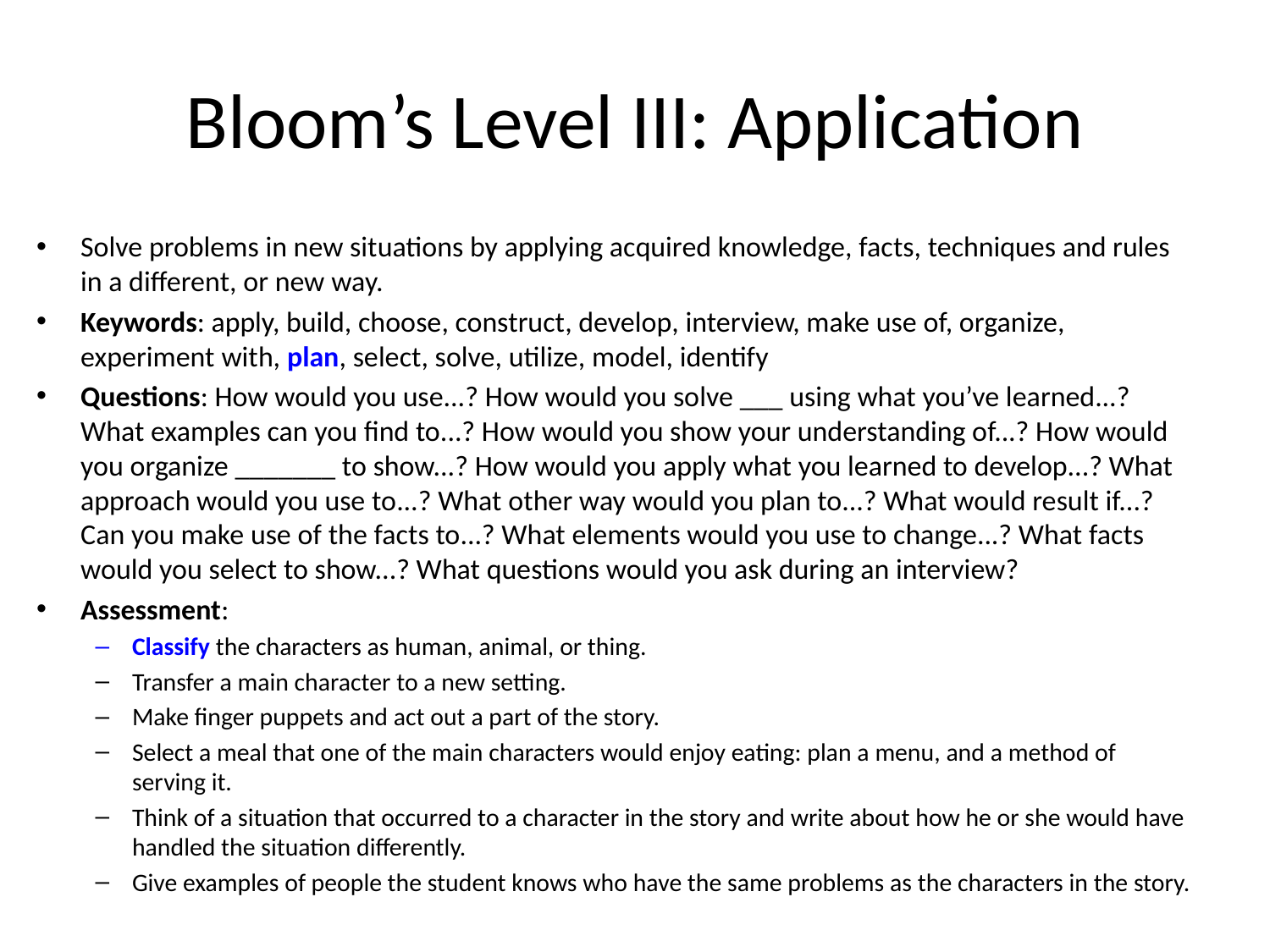

# Bloom’s Level III: Application
Solve problems in new situations by applying acquired knowledge, facts, techniques and rules in a different, or new way.
Keywords: apply, build, choose, construct, develop, interview, make use of, organize, experiment with, plan, select, solve, utilize, model, identify
Questions: How would you use...? How would you solve ___ using what you’ve learned...?  What examples can you find to...? How would you show your understanding of...? How would you organize _______ to show...? How would you apply what you learned to develop...? What approach would you use to...? What other way would you plan to...? What would result if...? Can you make use of the facts to...? What elements would you use to change...? What facts would you select to show...? What questions would you ask during an interview?
Assessment:
Classify the characters as human, animal, or thing.
Transfer a main character to a new setting.
Make finger puppets and act out a part of the story.
Select a meal that one of the main characters would enjoy eating: plan a menu, and a method of serving it.
Think of a situation that occurred to a character in the story and write about how he or she would have handled the situation differently.
Give examples of people the student knows who have the same problems as the characters in the story.